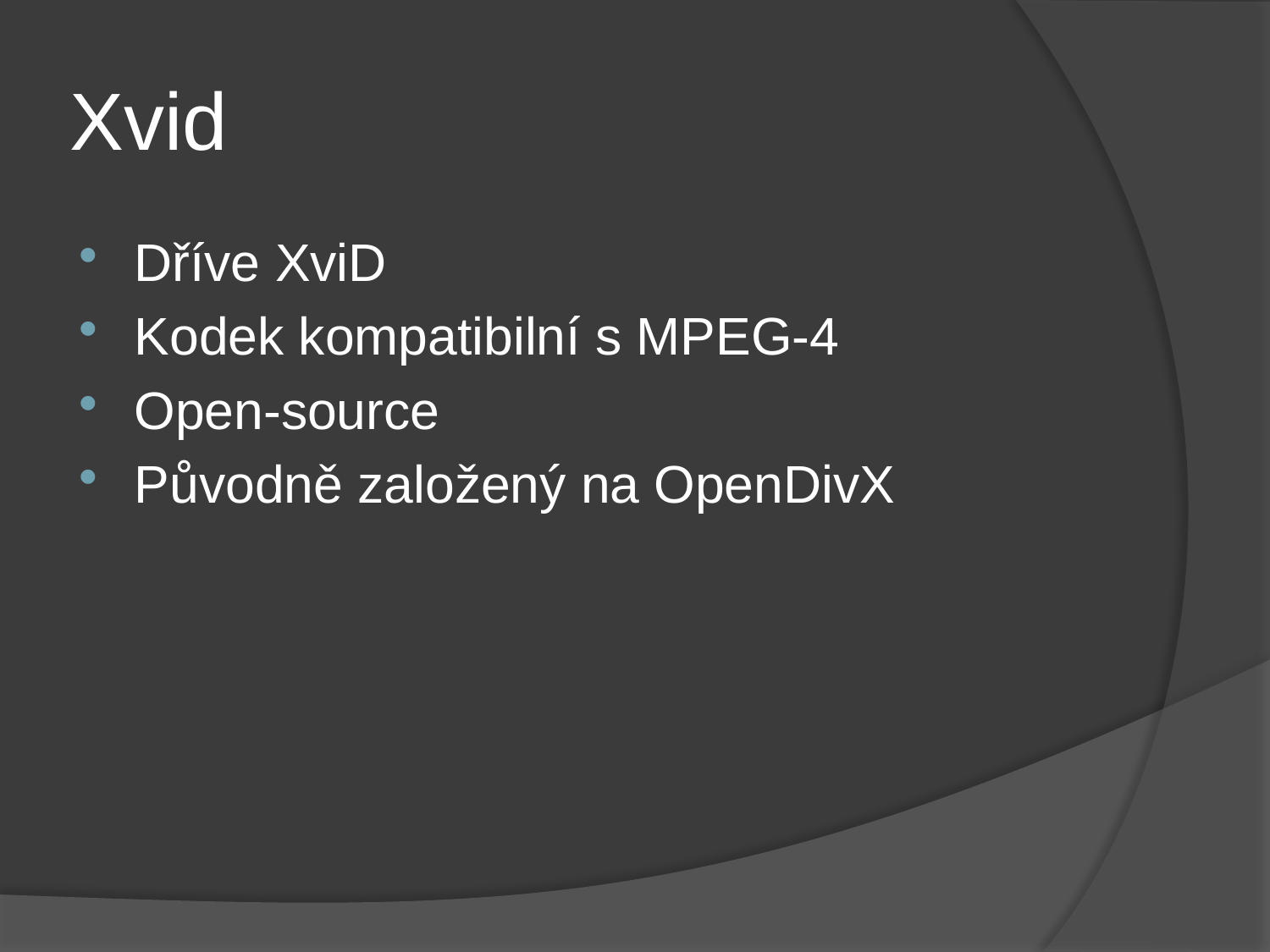

# Xvid
Dříve XviD
Kodek kompatibilní s MPEG-4
Open-source
Původně založený na OpenDivX